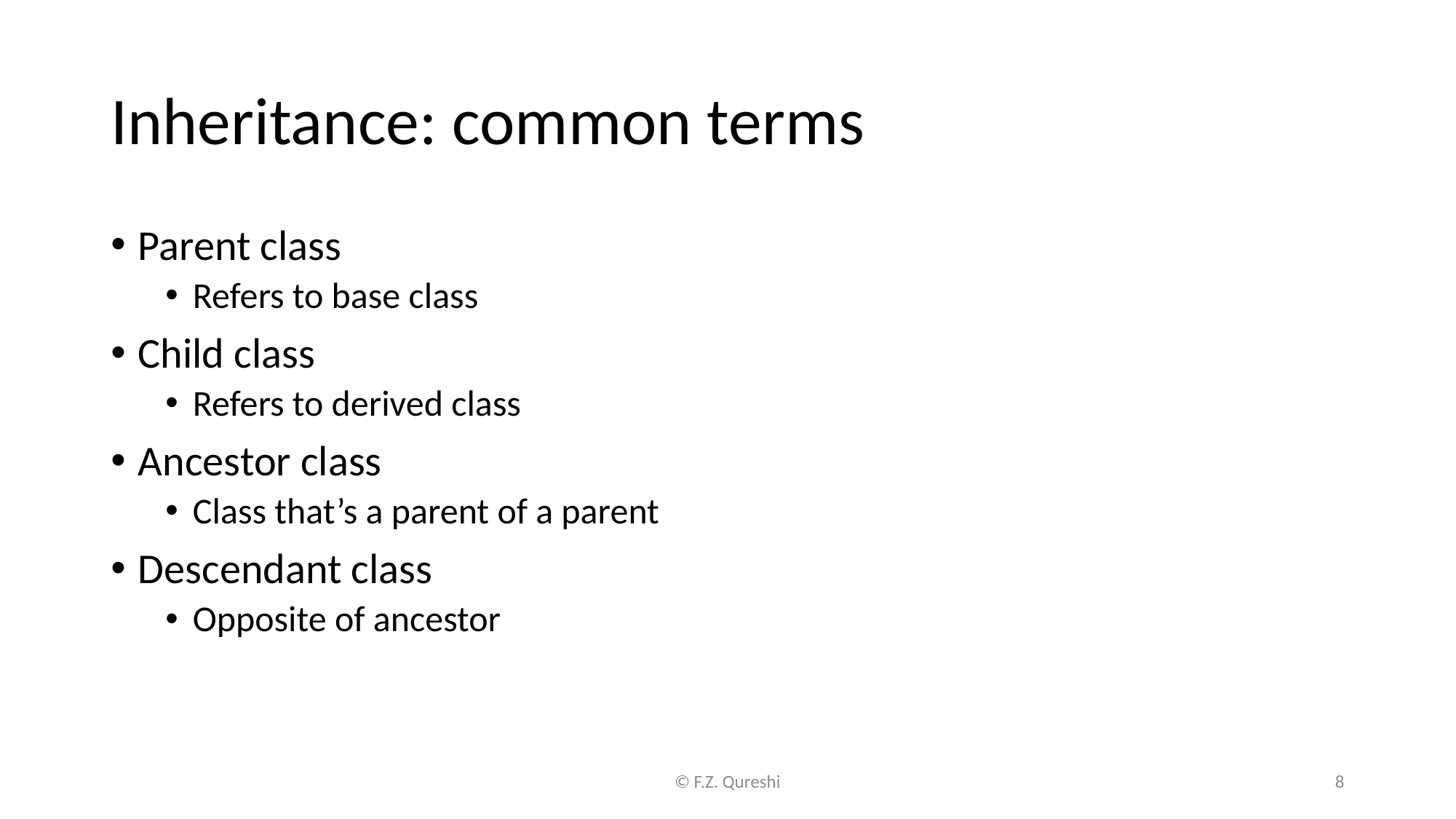

# Inheritance: common terms
Parent class
Refers to base class
Child class
Refers to derived class
Ancestor class
Class that’s a parent of a parent
Descendant class
Opposite of ancestor

© F.Z. Qureshi
8